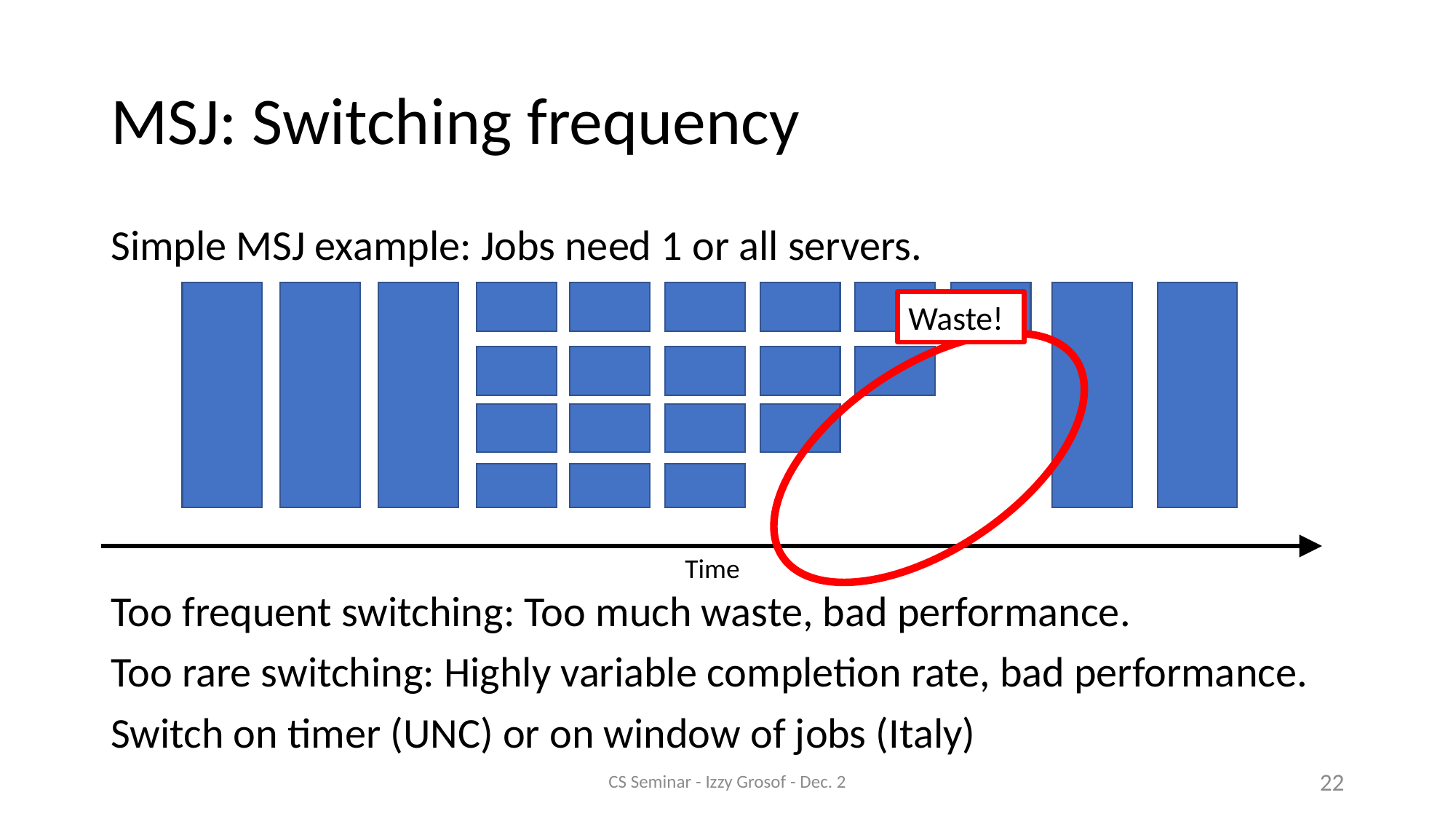

# MSJ: Switching frequency
Simple MSJ example: Jobs need 1 or all servers.

Too frequent switching: Too much waste, bad performance.
Too rare switching: Highly variable completion rate, bad performance.
Switch on timer (UNC) or on window of jobs (Italy)

Waste!

Time
CS Seminar - Izzy Grosof - Dec. 2
22